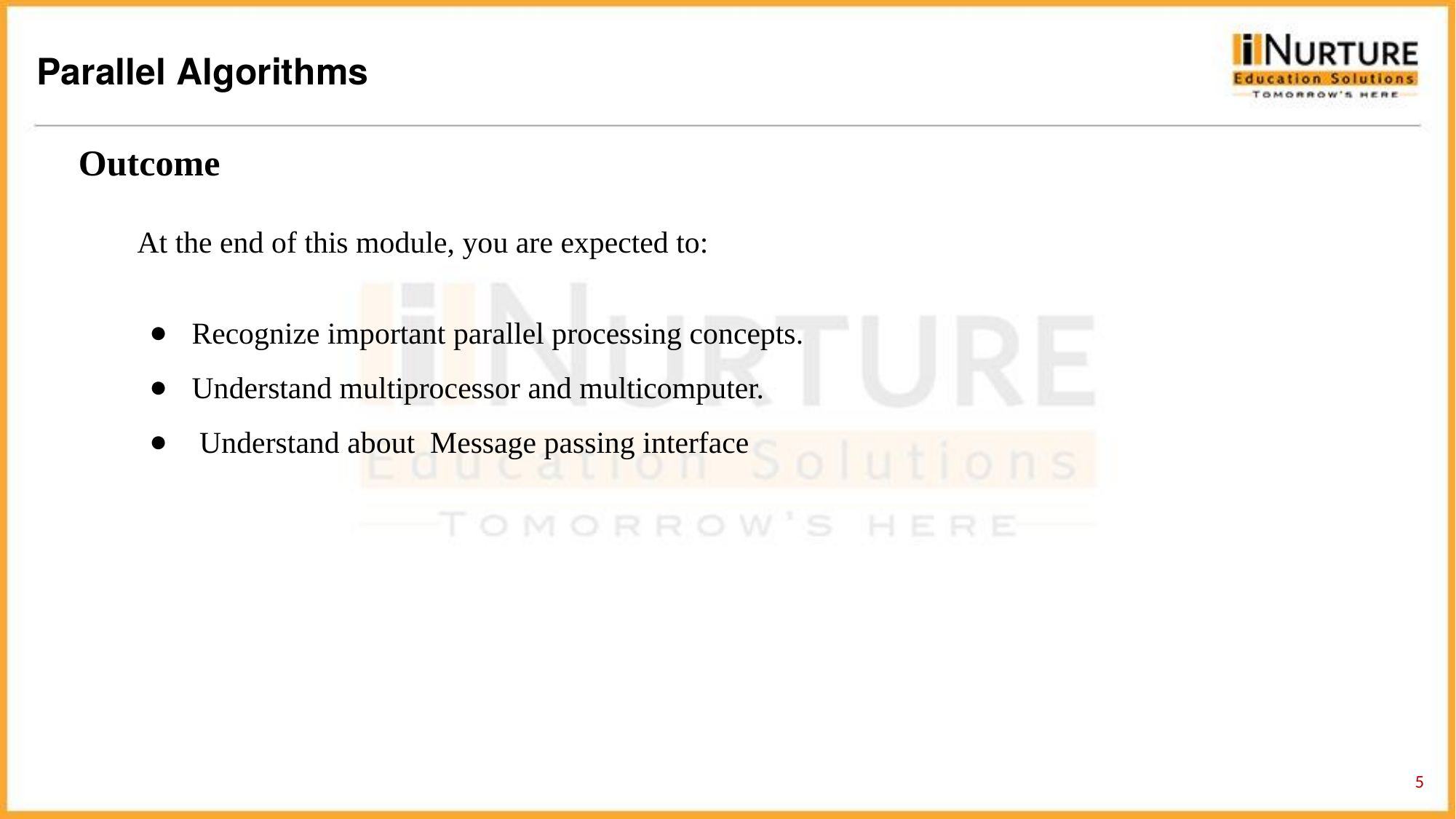

Parallel Algorithms

Outcome

At the end of this module, you are expected to:

Recognize important parallel processing concepts.
Understand multiprocessor and multicomputer.
 Understand about  Message passing interface

5